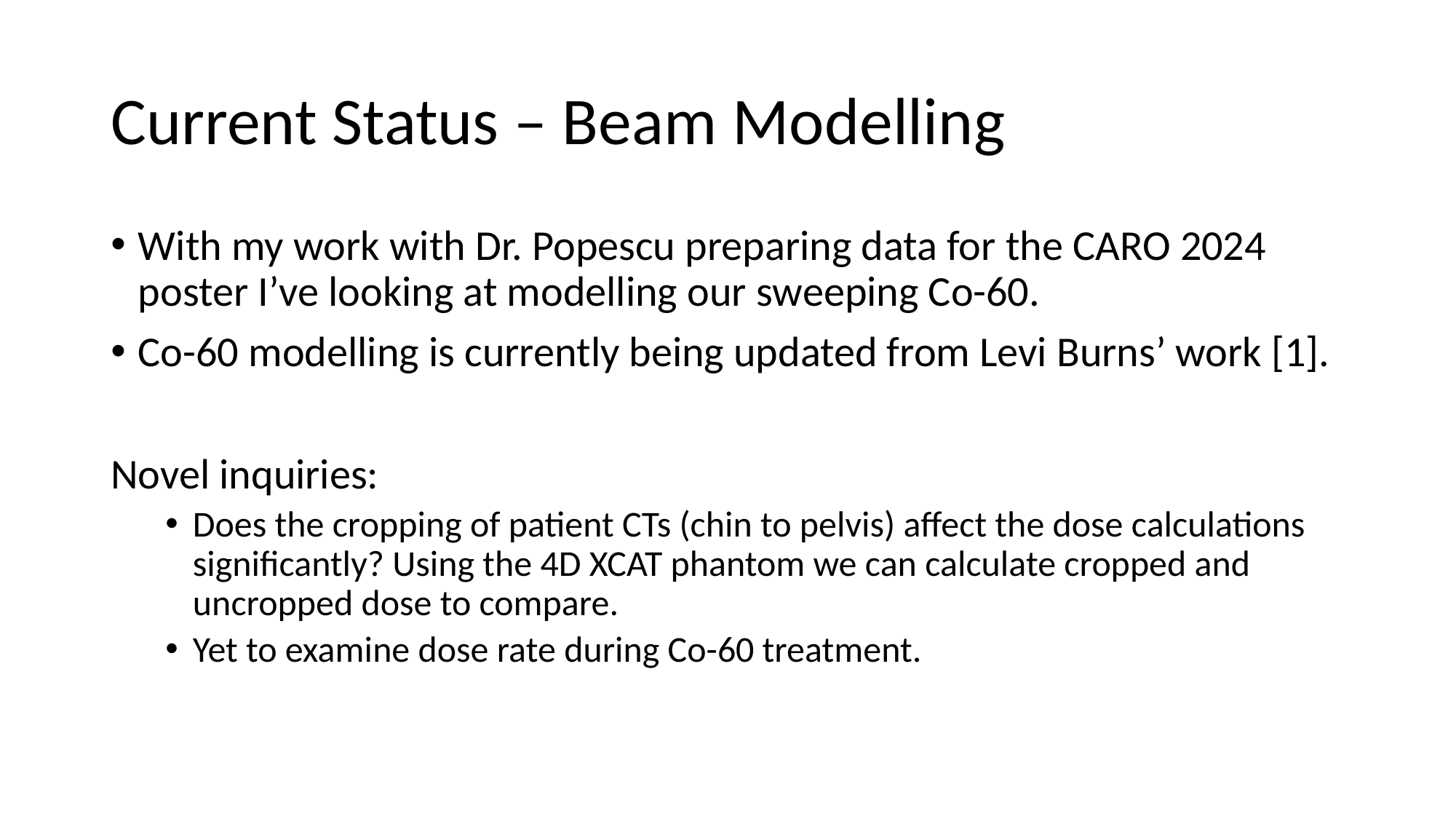

# Current Status – Beam Modelling
With my work with Dr. Popescu preparing data for the CARO 2024 poster I’ve looking at modelling our sweeping Co-60.
Co-60 modelling is currently being updated from Levi Burns’ work [1].

Novel inquiries:
Does the cropping of patient CTs (chin to pelvis) affect the dose calculations significantly? Using the 4D XCAT phantom we can calculate cropped and uncropped dose to compare.
Yet to examine dose rate during Co-60 treatment.